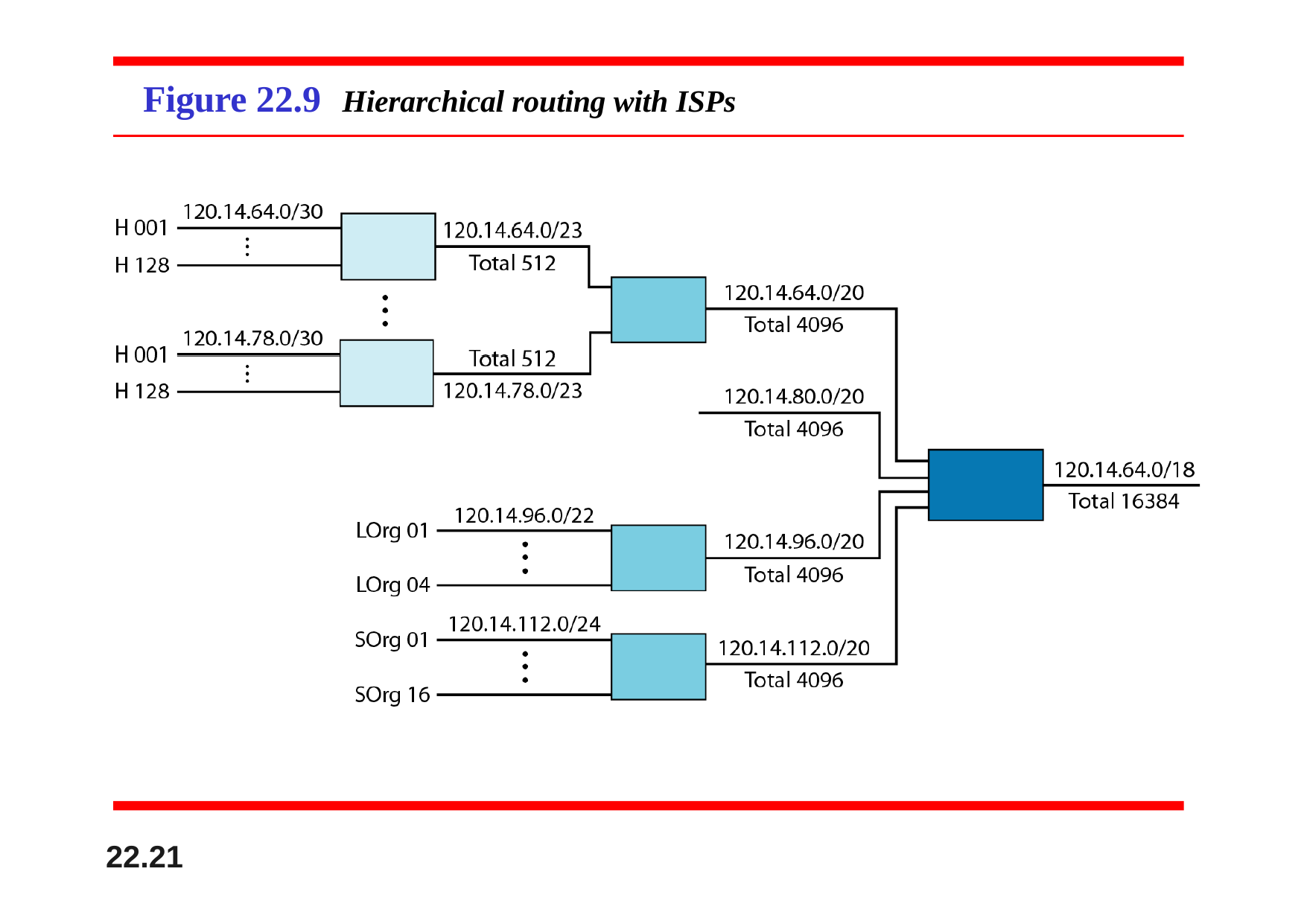

# Figure 22.9	Hierarchical routing with ISPs

22.21